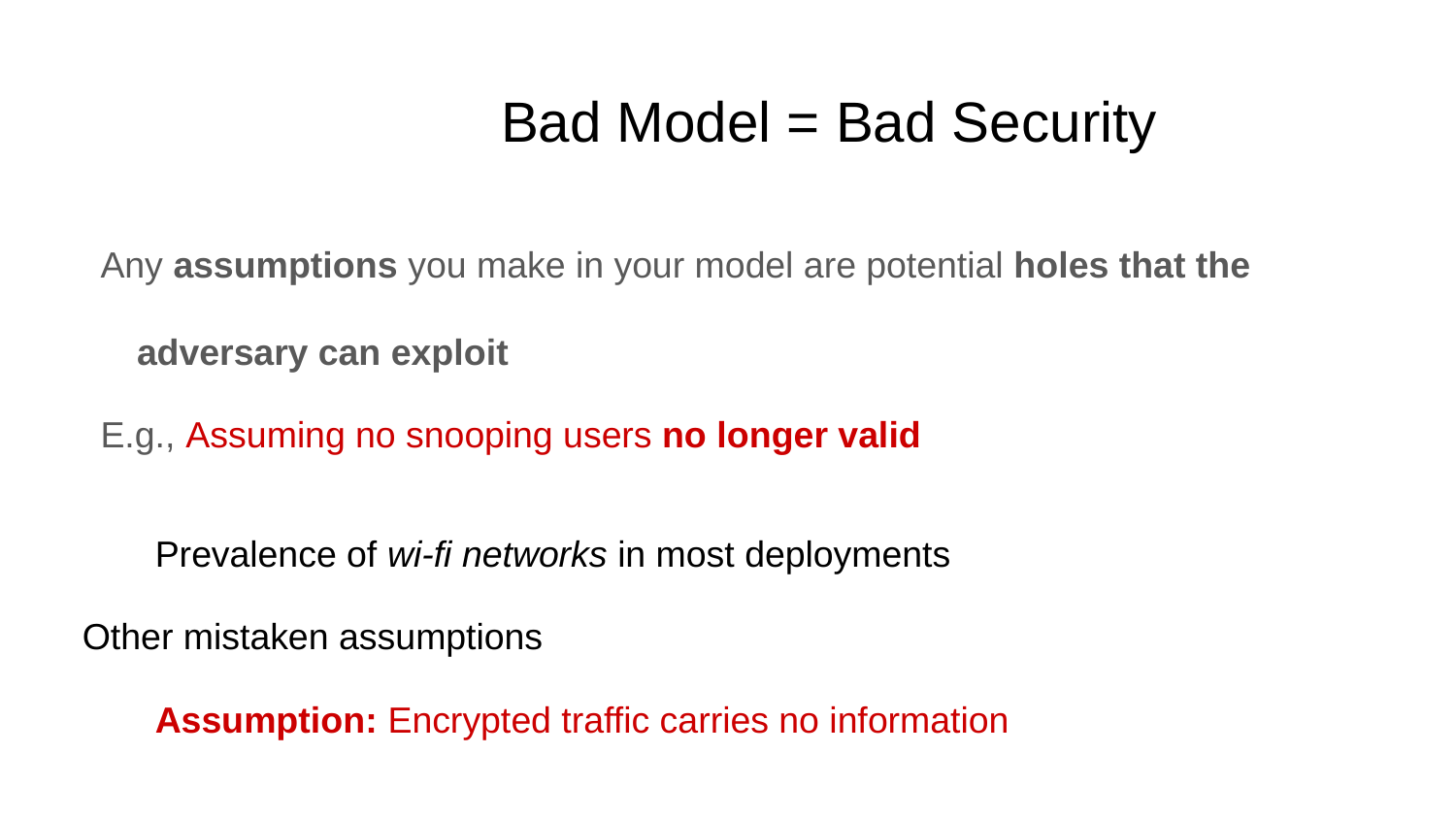

# Bad Model = Bad Security
Any assumptions you make in your model are potential holes that the adversary can exploit
E.g., Assuming no snooping users no longer valid
Prevalence of wi-fi networks in most deployments
Other mistaken assumptions
Assumption: Encrypted traffic carries no information
Not true! By analyzing the size and distribution of messages, you can infer application state
Assumption: Timing channels carry little information
Not true! Timing measurements of previous RSA implementations could be used eventually reveal a remote SSL secret key